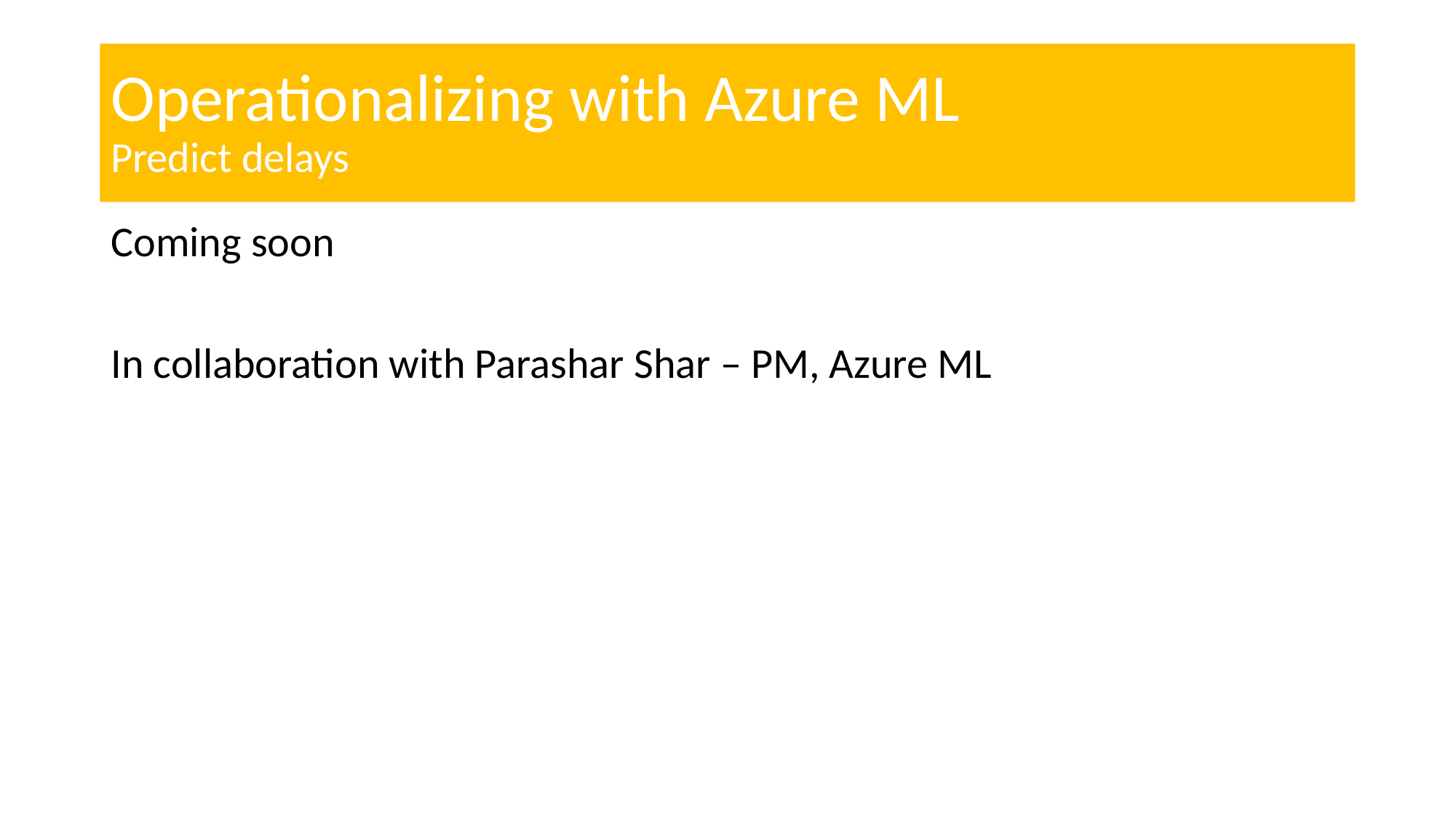

# Operationalizing with Azure ML Predict delays
Coming soon

In collaboration with Parashar Shar – PM, Azure ML